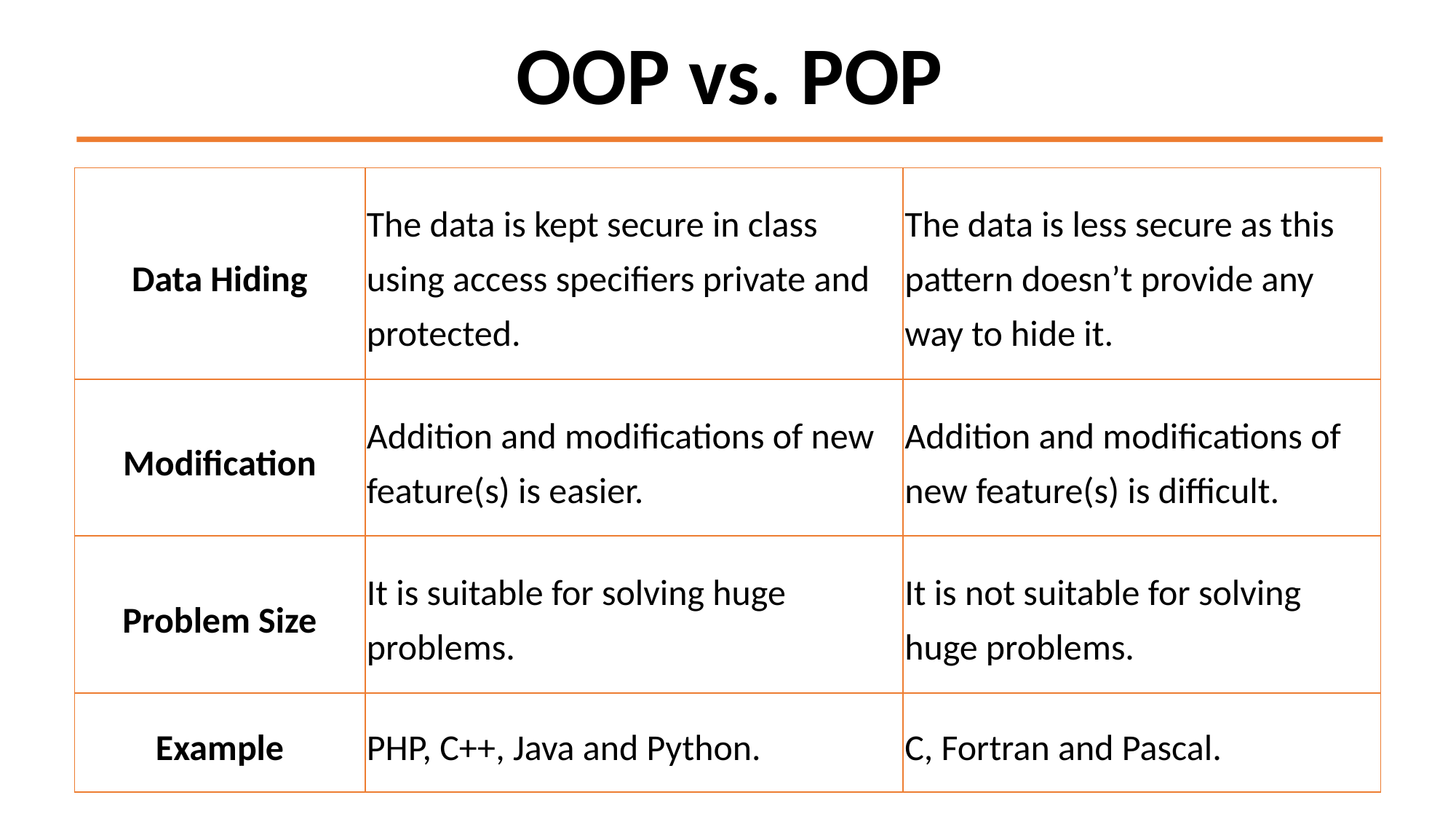

OOP vs. POP

| Data Hiding | The data is kept secure in class using access specifiers private and protected. | The data is less secure as this pattern doesn’t provide any way to hide it. |
| --- | --- | --- |
| Modification | Addition and modifications of new feature(s) is easier. | Addition and modifications of new feature(s) is difficult. |
| Problem Size | It is suitable for solving huge problems. | It is not suitable for solving huge problems. |
| Example | PHP, C++, Java and Python. | C, Fortran and Pascal. |